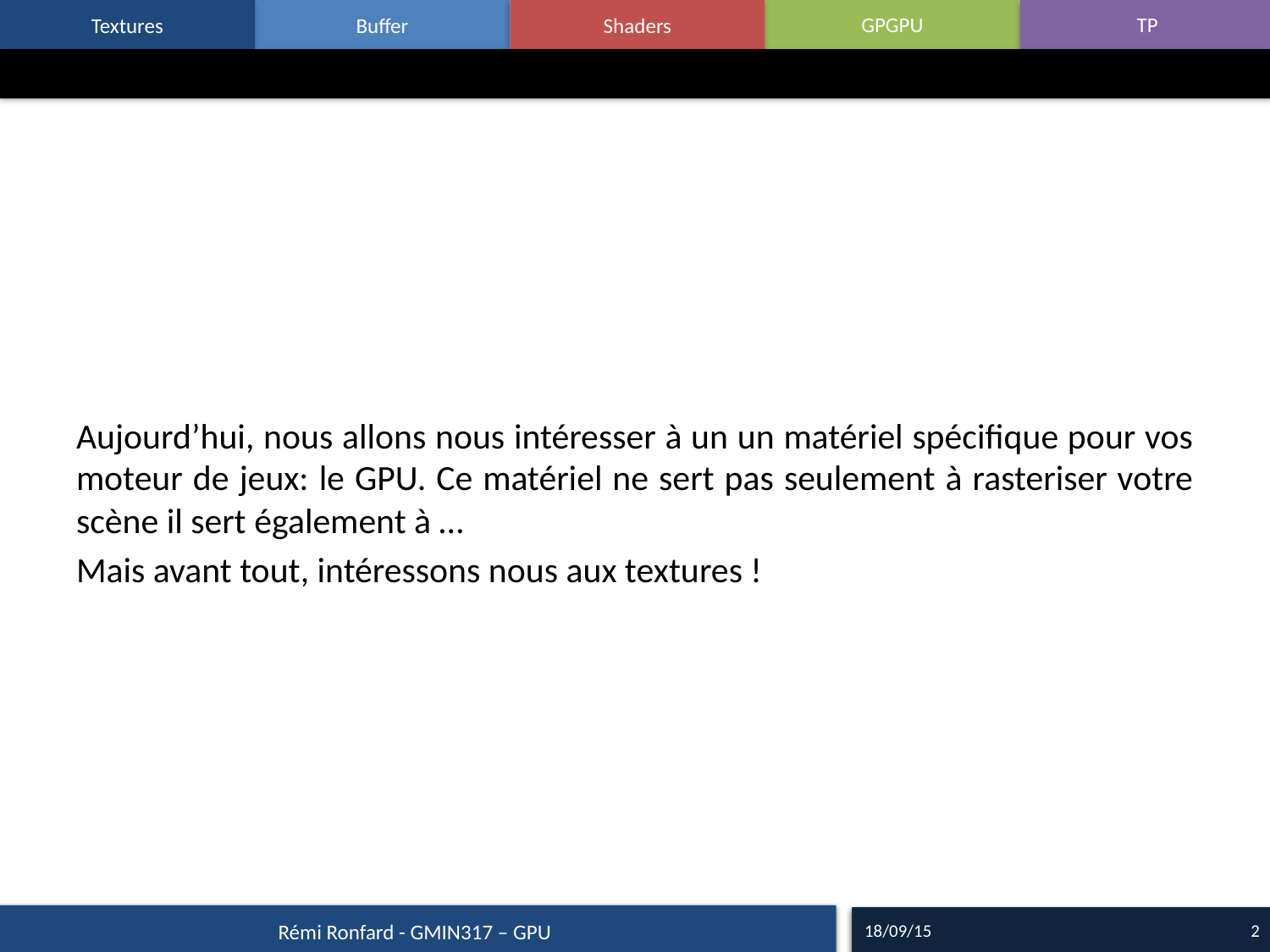

#
Aujourd’hui, nous allons nous intéresser à un un matériel spécifique pour vos moteur de jeux: le GPU. Ce matériel ne sert pas seulement à rasteriser votre scène il sert également à …
Mais avant tout, intéressons nous aux textures !
18/09/15
2
Rémi Ronfard - GMIN317 – GPU